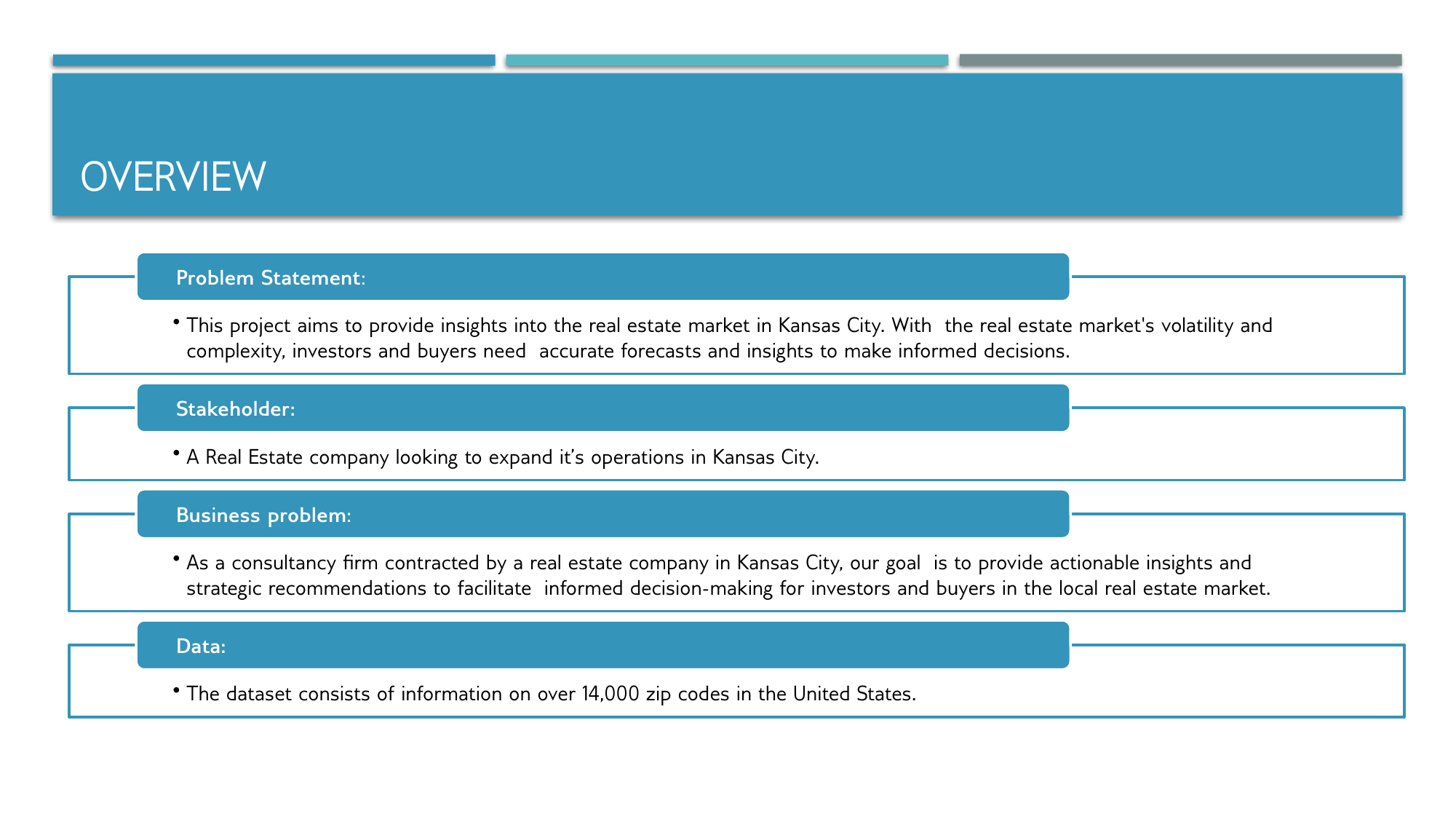

# OVERVIEW
This project aims to provide insights into the real estate market in Kansas City. With  the real estate market's volatility and complexity, investors and buyers need  accurate forecasts and insights to make informed decisions.
Problem Statement:
A Real Estate company looking to expand it’s operations in Kansas City.
Stakeholder:
As a consultancy firm contracted by a real estate company in Kansas City, our goal  is to provide actionable insights and strategic recommendations to facilitate  informed decision-making for investors and buyers in the local real estate market.
Business problem:
The dataset consists of information on over 14,000 zip codes in the United States.
Data: